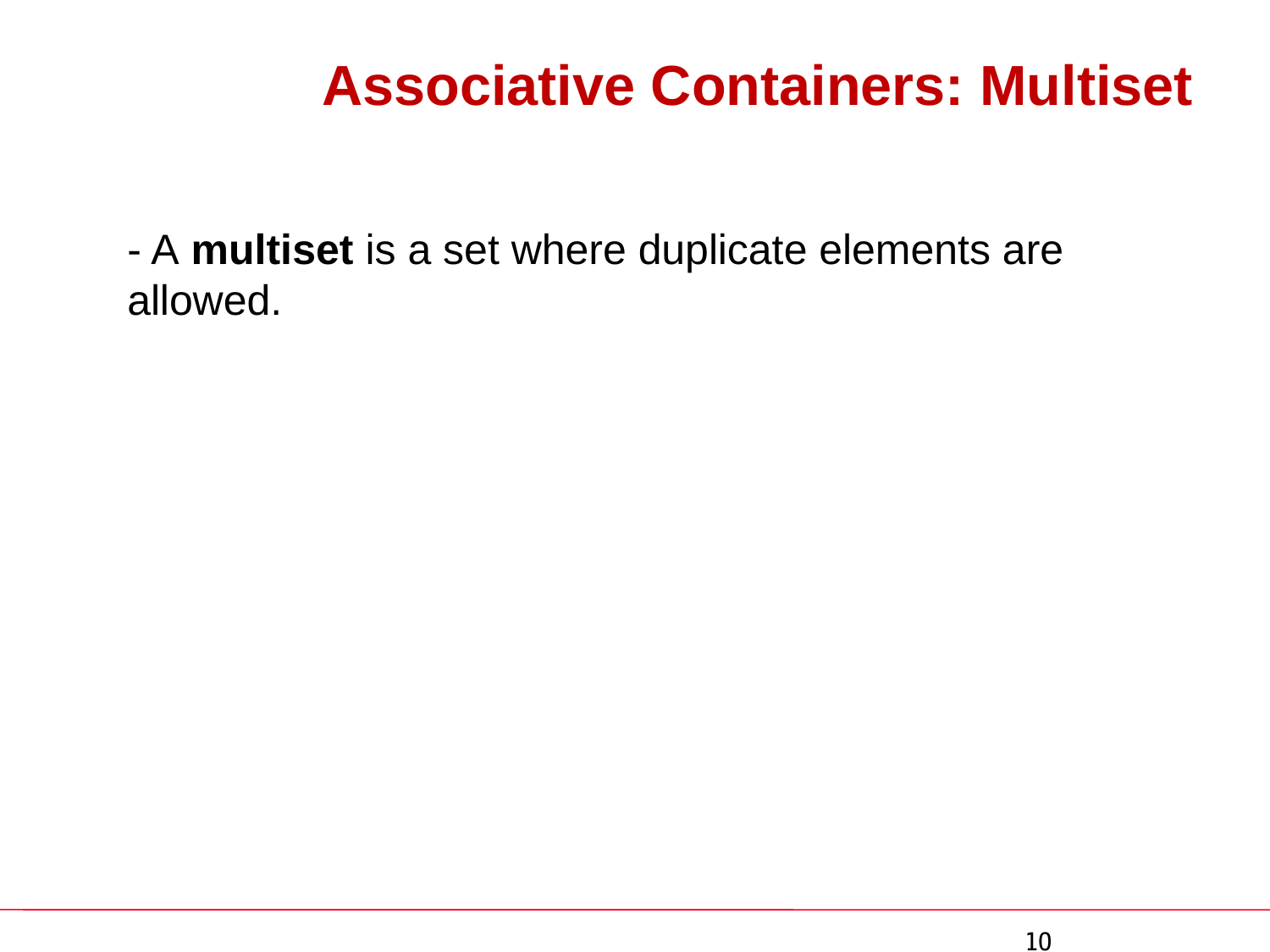

# Associative Containers: Multiset
- A multiset is a set where duplicate elements are allowed.

 10